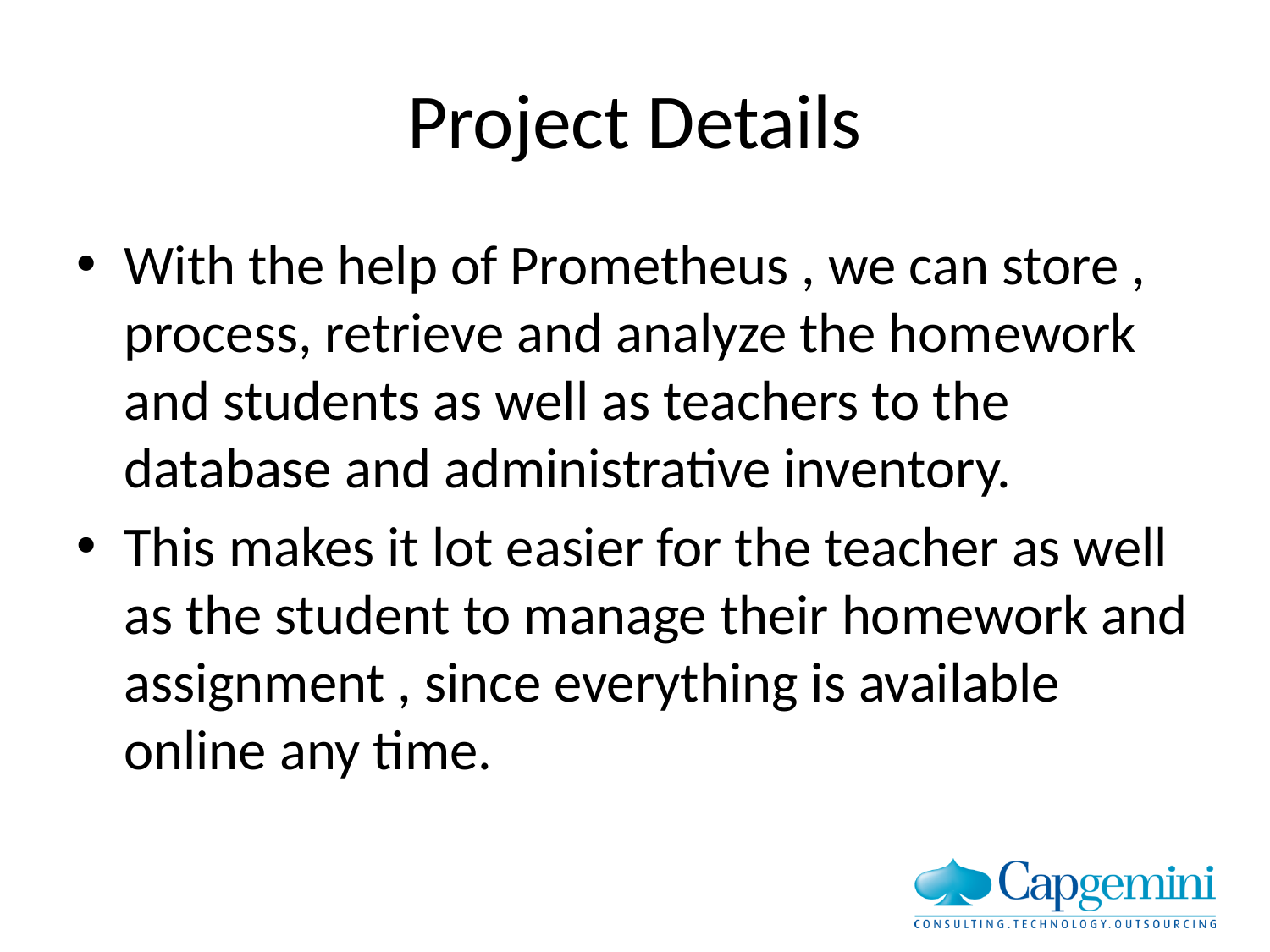

# Project Details
With the help of Prometheus , we can store , process, retrieve and analyze the homework and students as well as teachers to the database and administrative inventory.
This makes it lot easier for the teacher as well as the student to manage their homework and assignment , since everything is available online any time.